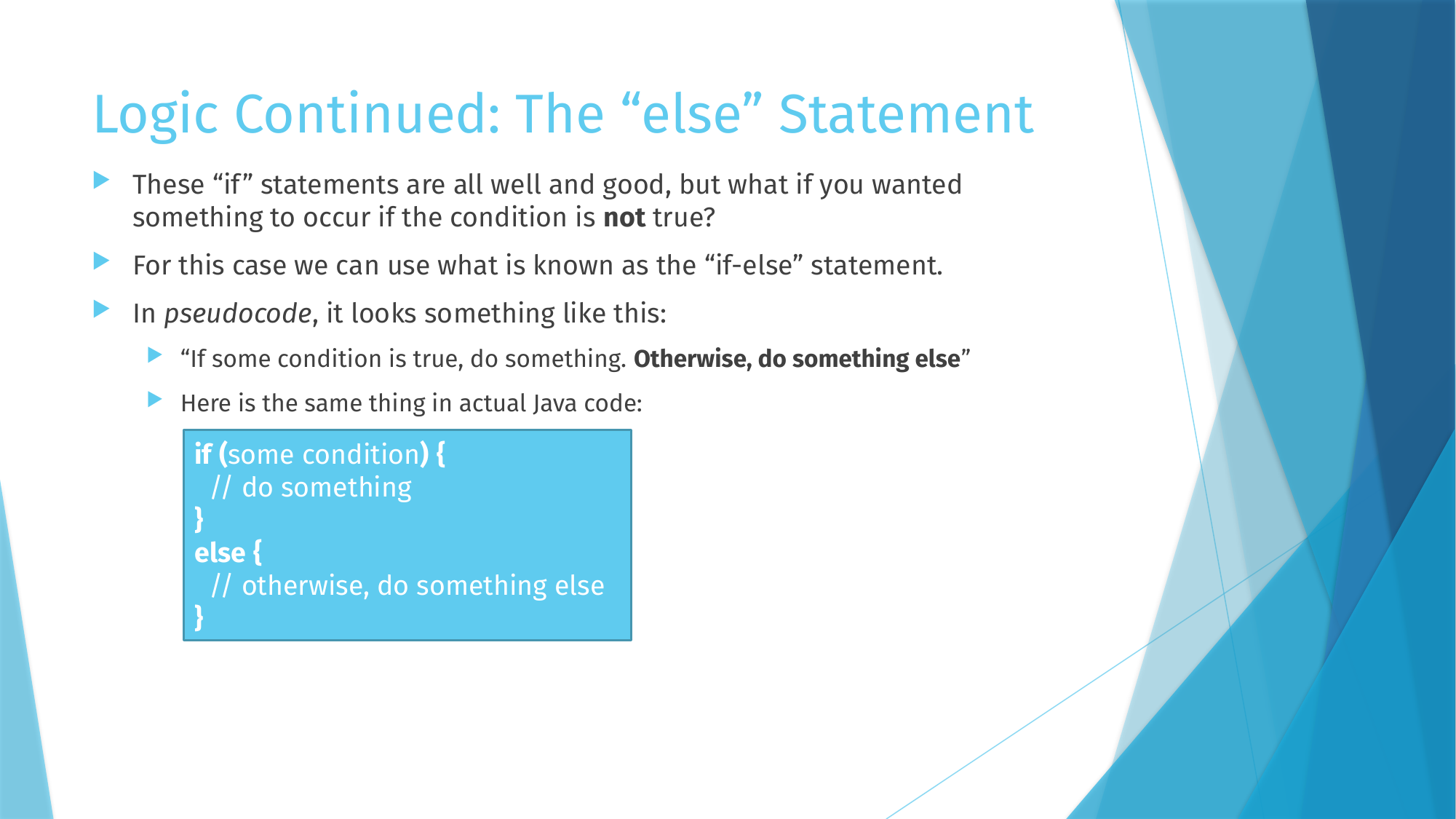

# Logic Continued: The “else” Statement
These “if” statements are all well and good, but what if you wanted something to occur if the condition is not true?
For this case we can use what is known as the “if-else” statement.
In pseudocode, it looks something like this:
“If some condition is true, do something. Otherwise, do something else”
Here is the same thing in actual Java code:
if (some condition) {
  // do something
}
else {
  // otherwise, do something else
}